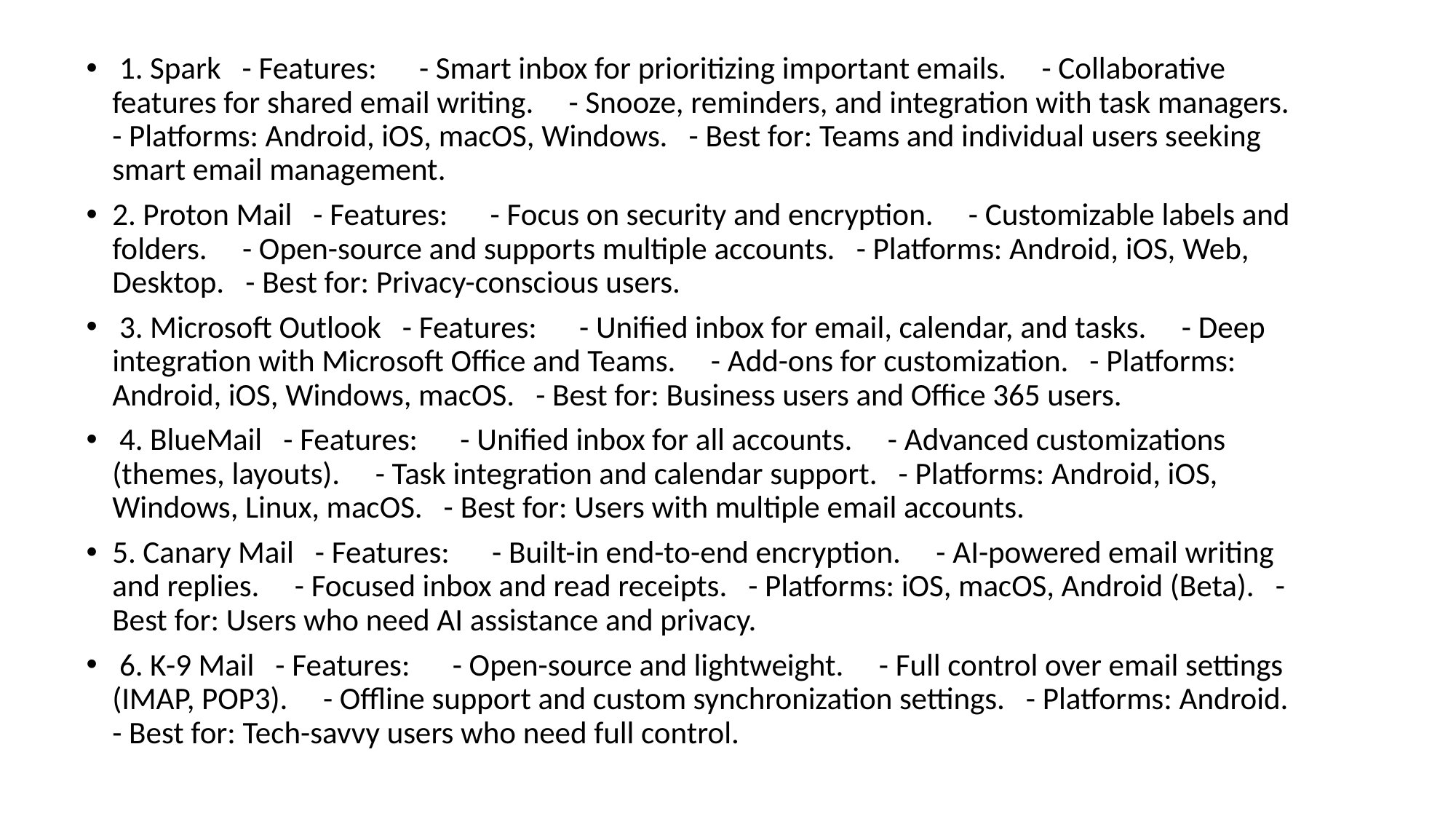

1. Spark   - Features:      - Smart inbox for prioritizing important emails.     - Collaborative features for shared email writing.     - Snooze, reminders, and integration with task managers.   - Platforms: Android, iOS, macOS, Windows.   - Best for: Teams and individual users seeking smart email management.
2. Proton Mail   - Features:      - Focus on security and encryption.     - Customizable labels and folders.     - Open-source and supports multiple accounts.   - Platforms: Android, iOS, Web, Desktop.   - Best for: Privacy-conscious users.
 3. Microsoft Outlook   - Features:      - Unified inbox for email, calendar, and tasks.     - Deep integration with Microsoft Office and Teams.     - Add-ons for customization.   - Platforms: Android, iOS, Windows, macOS.   - Best for: Business users and Office 365 users.
 4. BlueMail   - Features:      - Unified inbox for all accounts.     - Advanced customizations (themes, layouts).     - Task integration and calendar support.   - Platforms: Android, iOS, Windows, Linux, macOS.   - Best for: Users with multiple email accounts.
5. Canary Mail   - Features:      - Built-in end-to-end encryption.     - AI-powered email writing and replies.     - Focused inbox and read receipts.   - Platforms: iOS, macOS, Android (Beta).   - Best for: Users who need AI assistance and privacy.
 6. K-9 Mail   - Features:      - Open-source and lightweight.     - Full control over email settings (IMAP, POP3).     - Offline support and custom synchronization settings.   - Platforms: Android.   - Best for: Tech-savvy users who need full control.